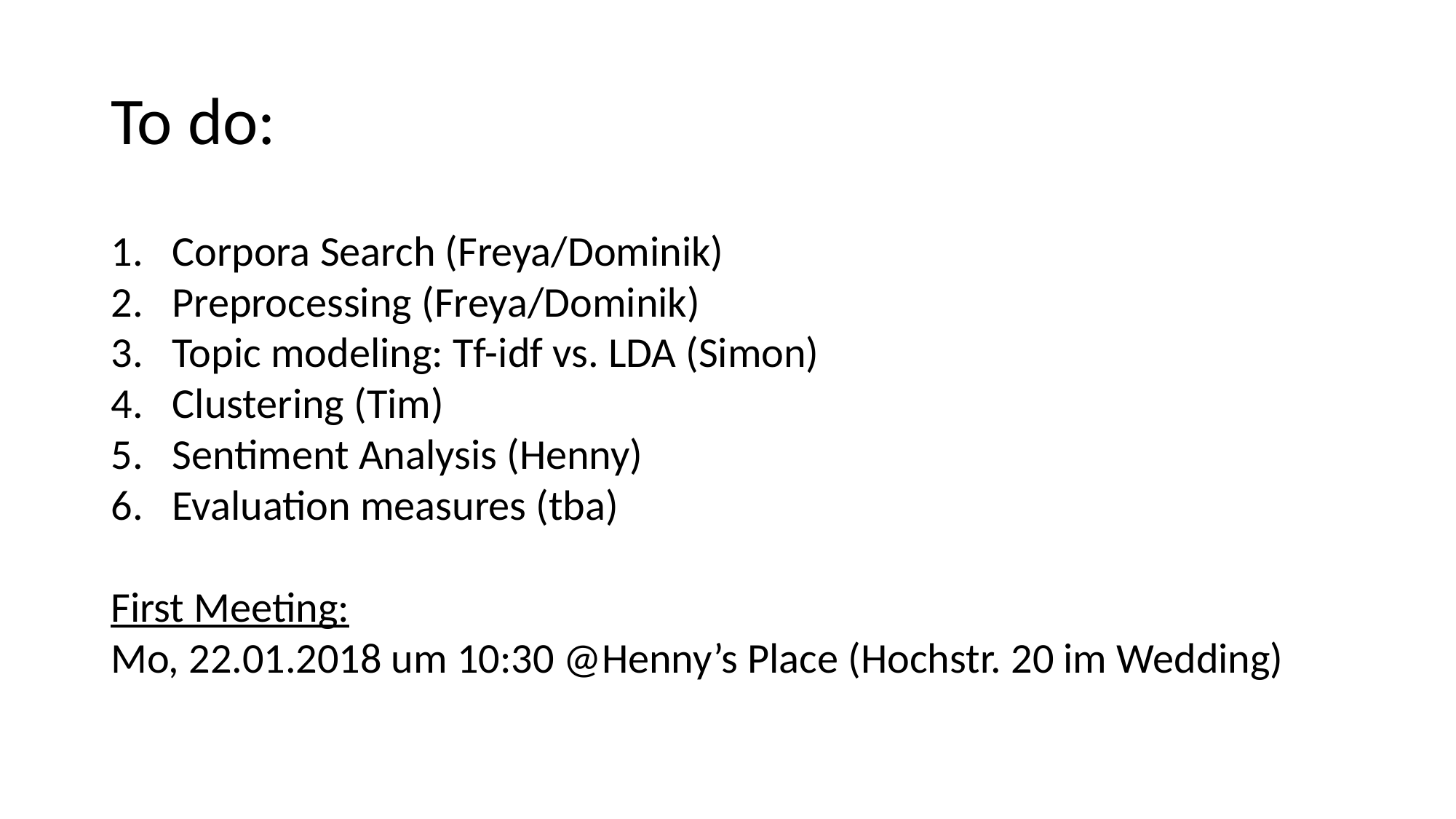

# To do:
Corpora Search (Freya/Dominik)
Preprocessing (Freya/Dominik)
Topic modeling: Tf-idf vs. LDA (Simon)
Clustering (Tim)
Sentiment Analysis (Henny)
Evaluation measures (tba)

First Meeting:
Mo, 22.01.2018 um 10:30 @Henny’s Place (Hochstr. 20 im Wedding)